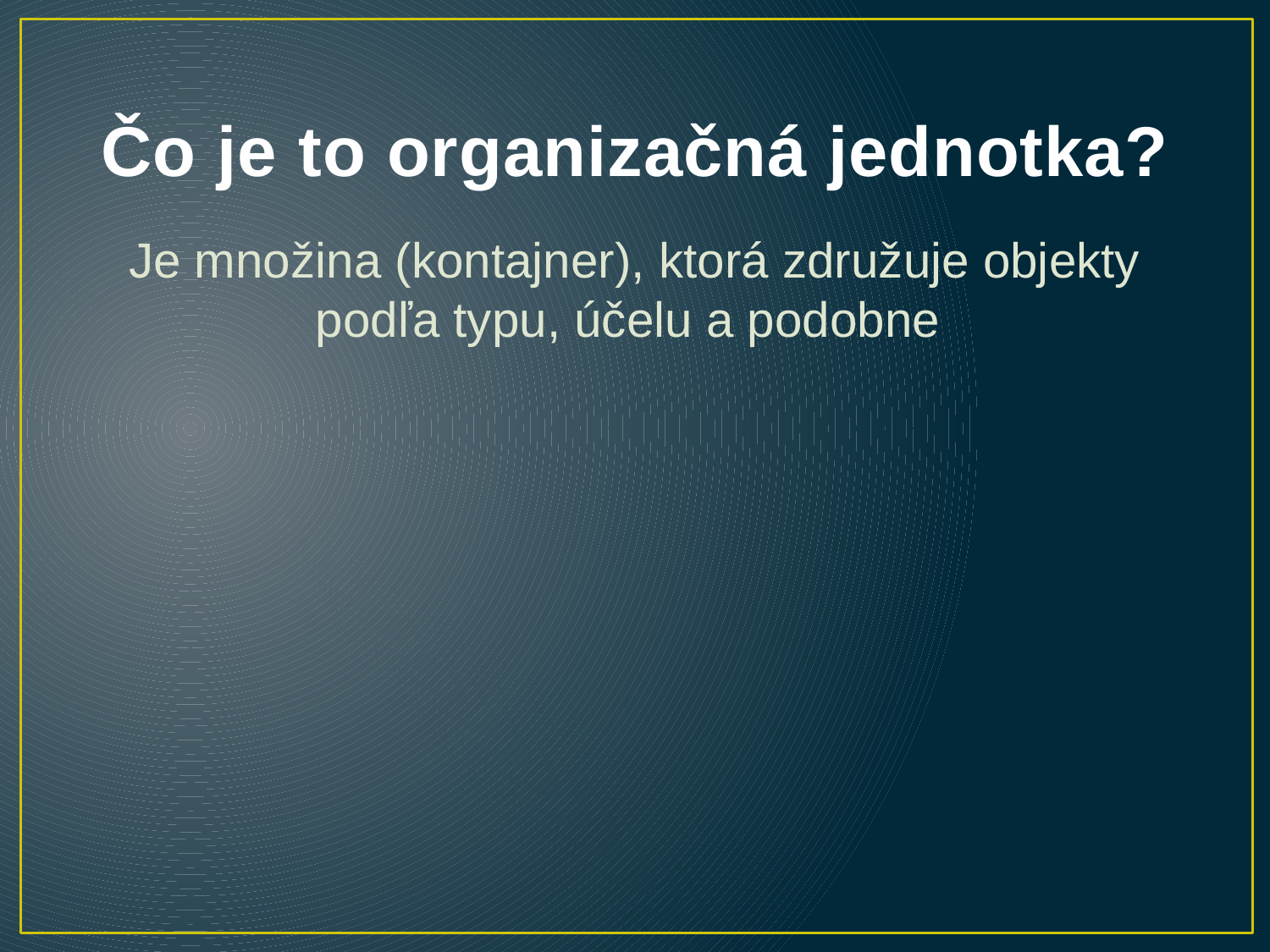

# Čo je to organizačná jednotka?
Je množina (kontajner), ktorá združuje objekty podľa typu, účelu a podobne